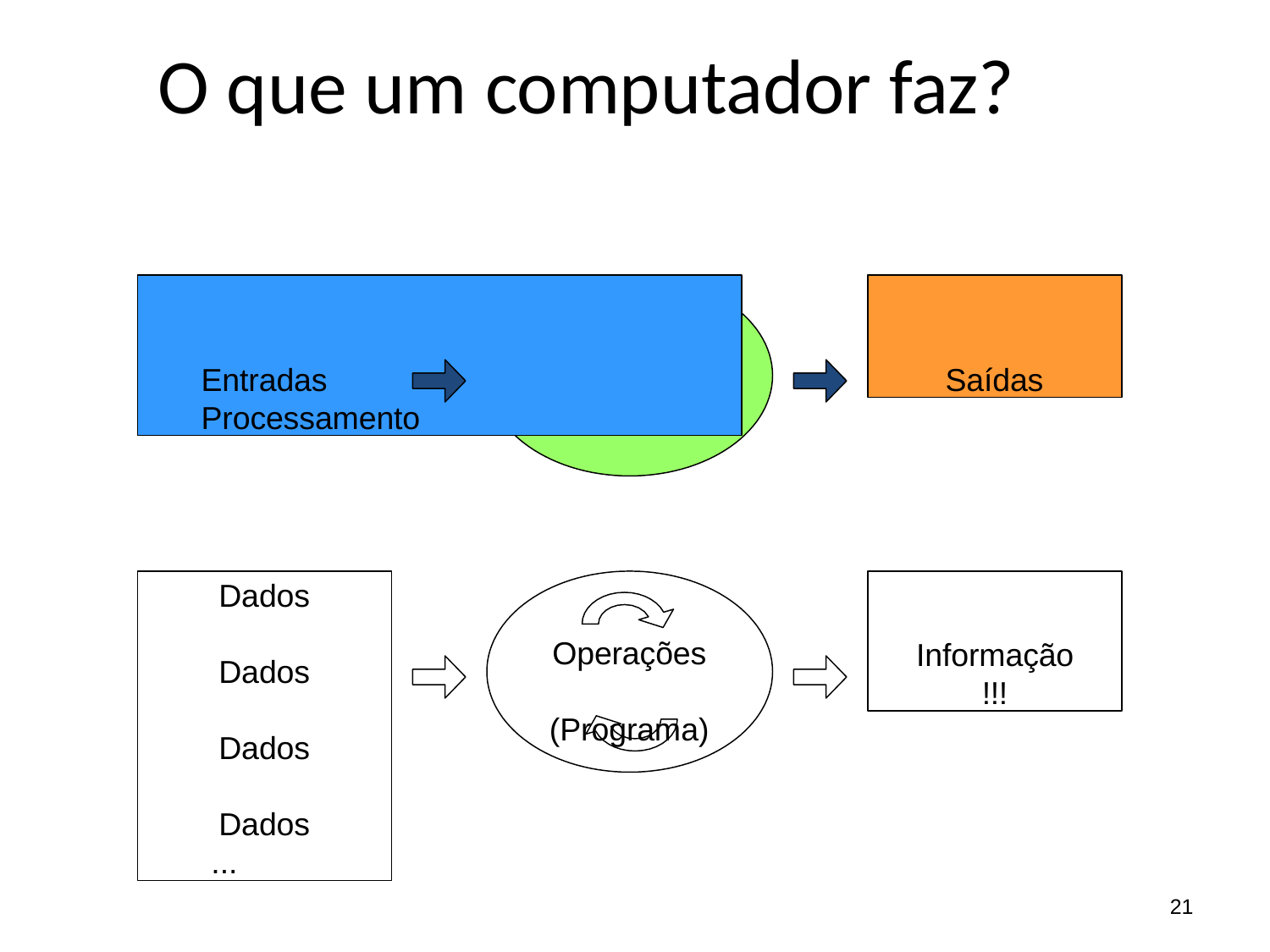

# O que um computador faz?

Entradas	Processamento

Saídas

Dados  Dados  Dados  Dados
...

Informação
!!!

Operações  (Programa)

21